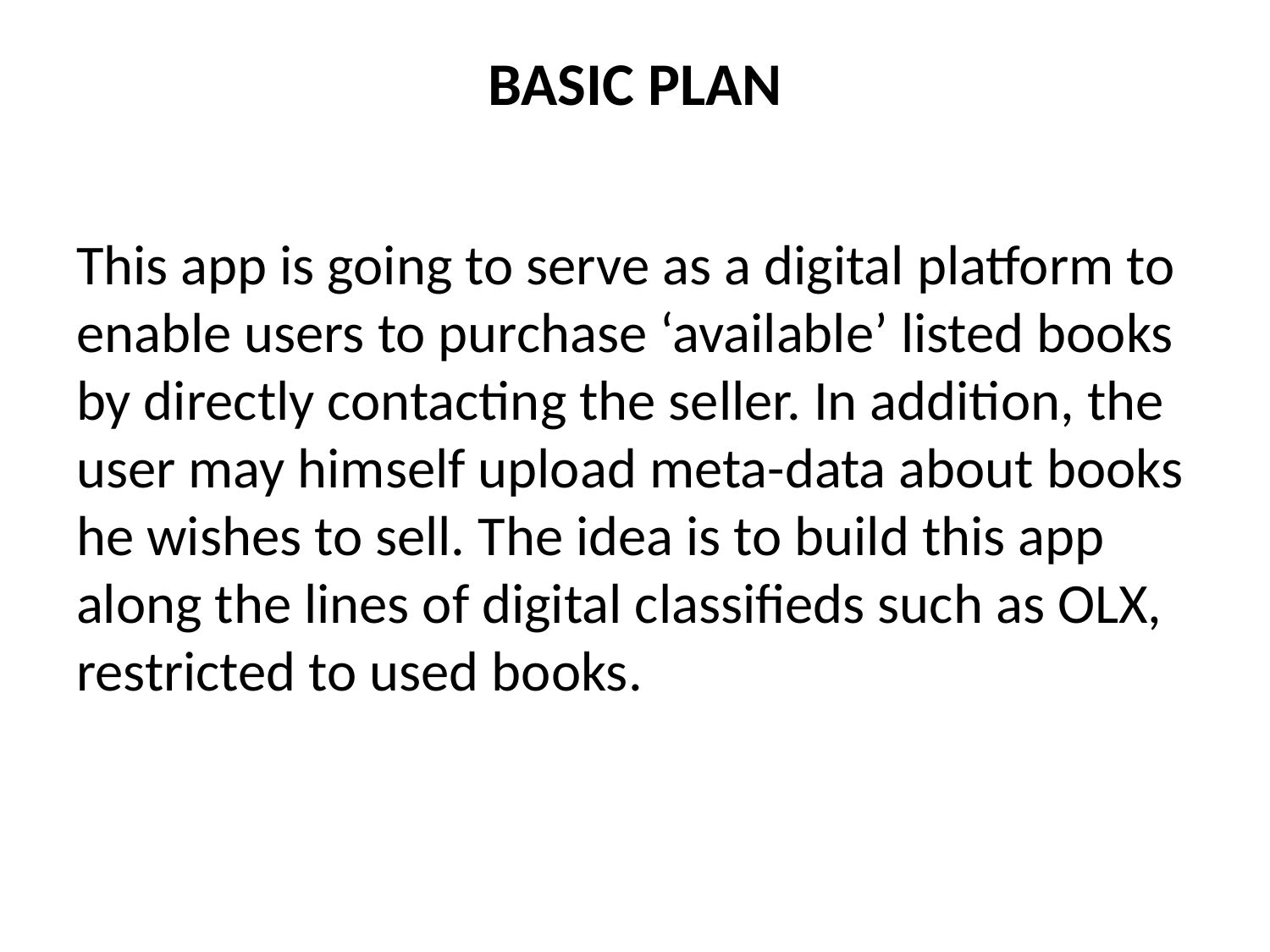

# Basic Plan
This app is going to serve as a digital platform to enable users to purchase ‘available’ listed books by directly contacting the seller. In addition, the user may himself upload meta-data about books he wishes to sell. The idea is to build this app along the lines of digital classifieds such as OLX, restricted to used books.